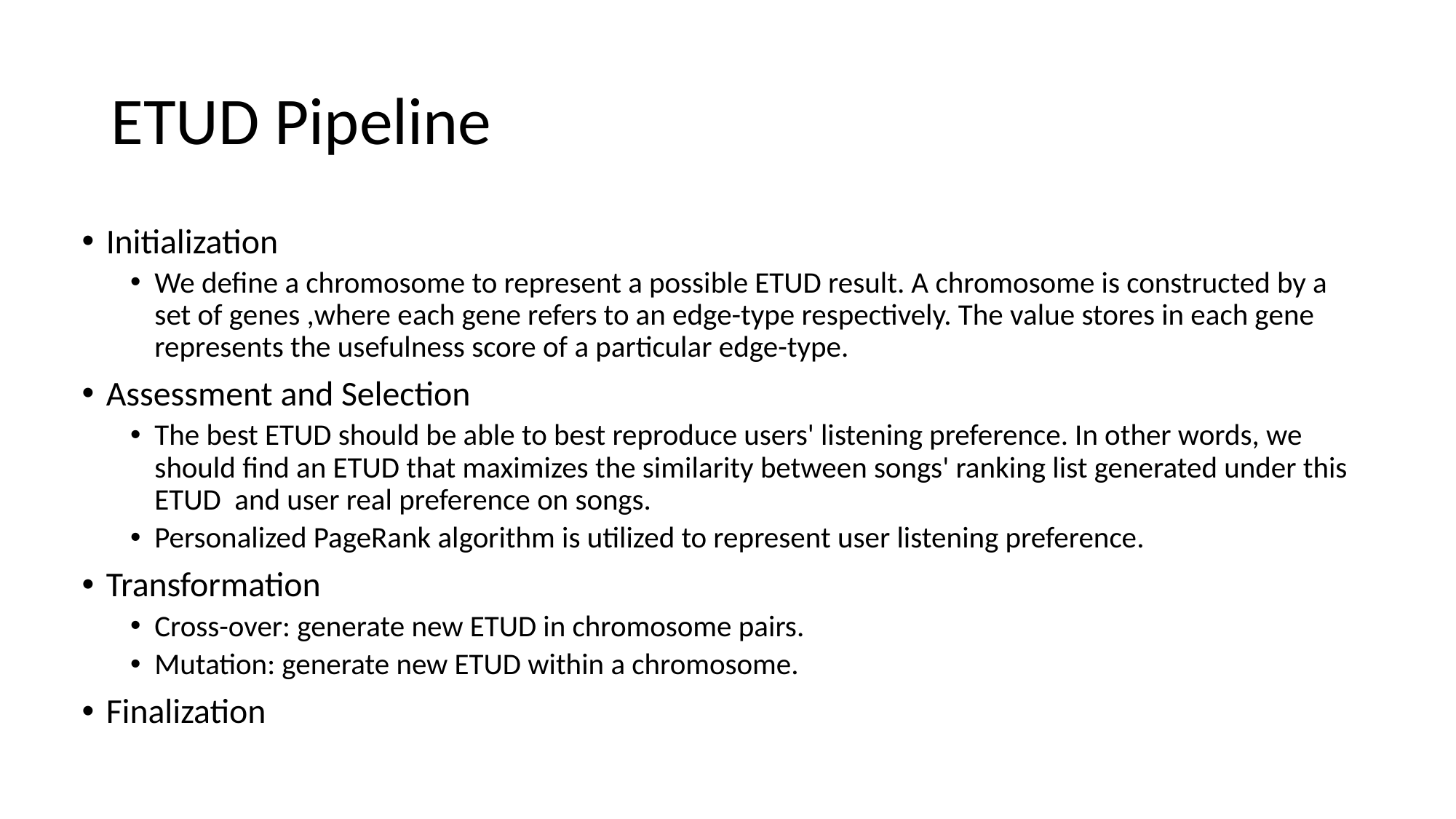

# ETUD Pipeline
Initialization
We define a chromosome to represent a possible ETUD result. A chromosome is constructed by a set of genes ,where each gene refers to an edge-type respectively. The value stores in each gene represents the usefulness score of a particular edge-type.
Assessment and Selection
The best ETUD should be able to best reproduce users' listening preference. In other words, we should find an ETUD that maximizes the similarity between songs' ranking list generated under this ETUD  and user real preference on songs.
Personalized PageRank algorithm is utilized to represent user listening preference.
Transformation
Cross-over: generate new ETUD in chromosome pairs.
Mutation: generate new ETUD within a chromosome.
Finalization